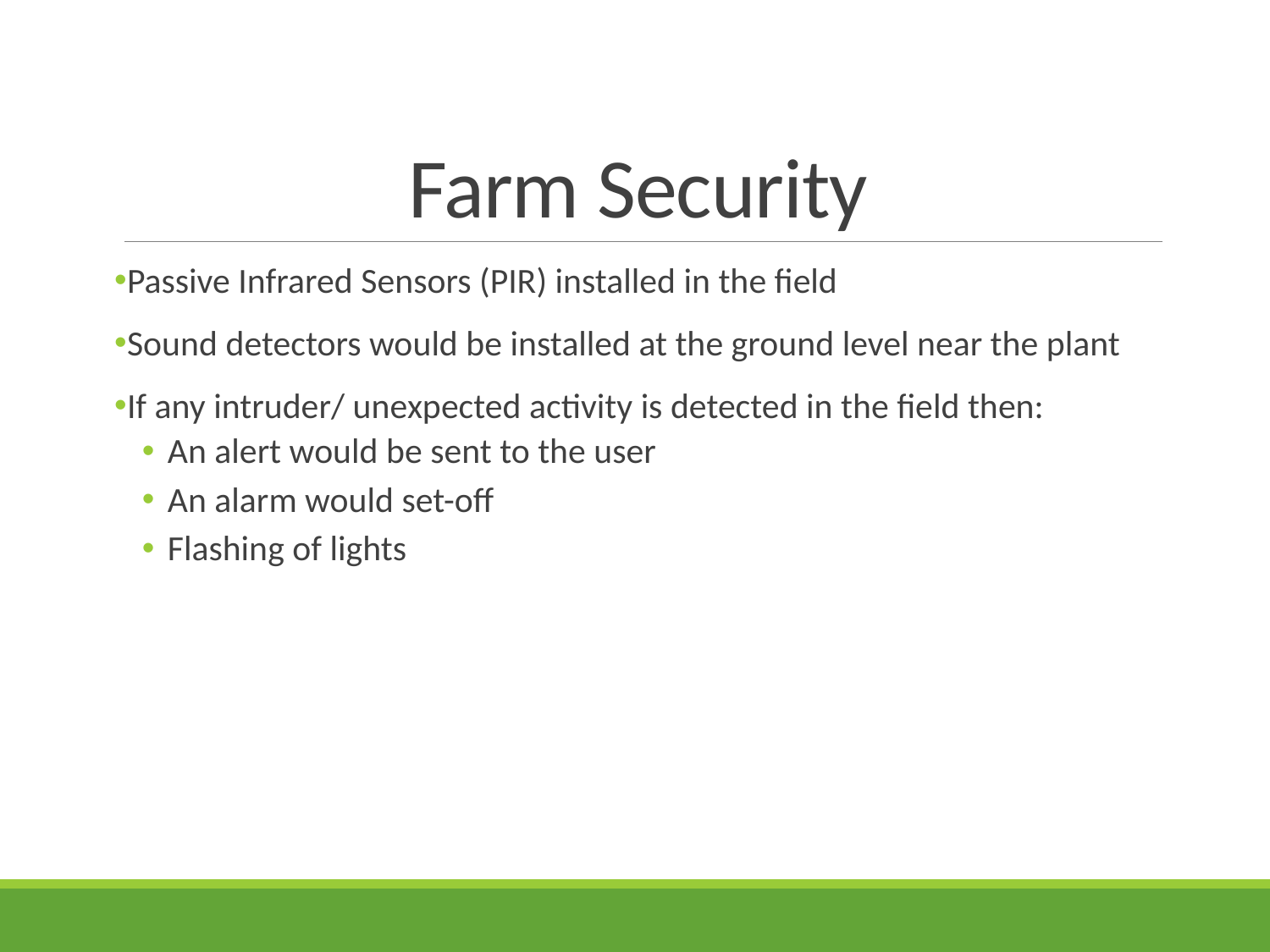

# Farm Security
Passive Infrared Sensors (PIR) installed in the field
Sound detectors would be installed at the ground level near the plant
If any intruder/ unexpected activity is detected in the field then:
An alert would be sent to the user
An alarm would set-off
Flashing of lights